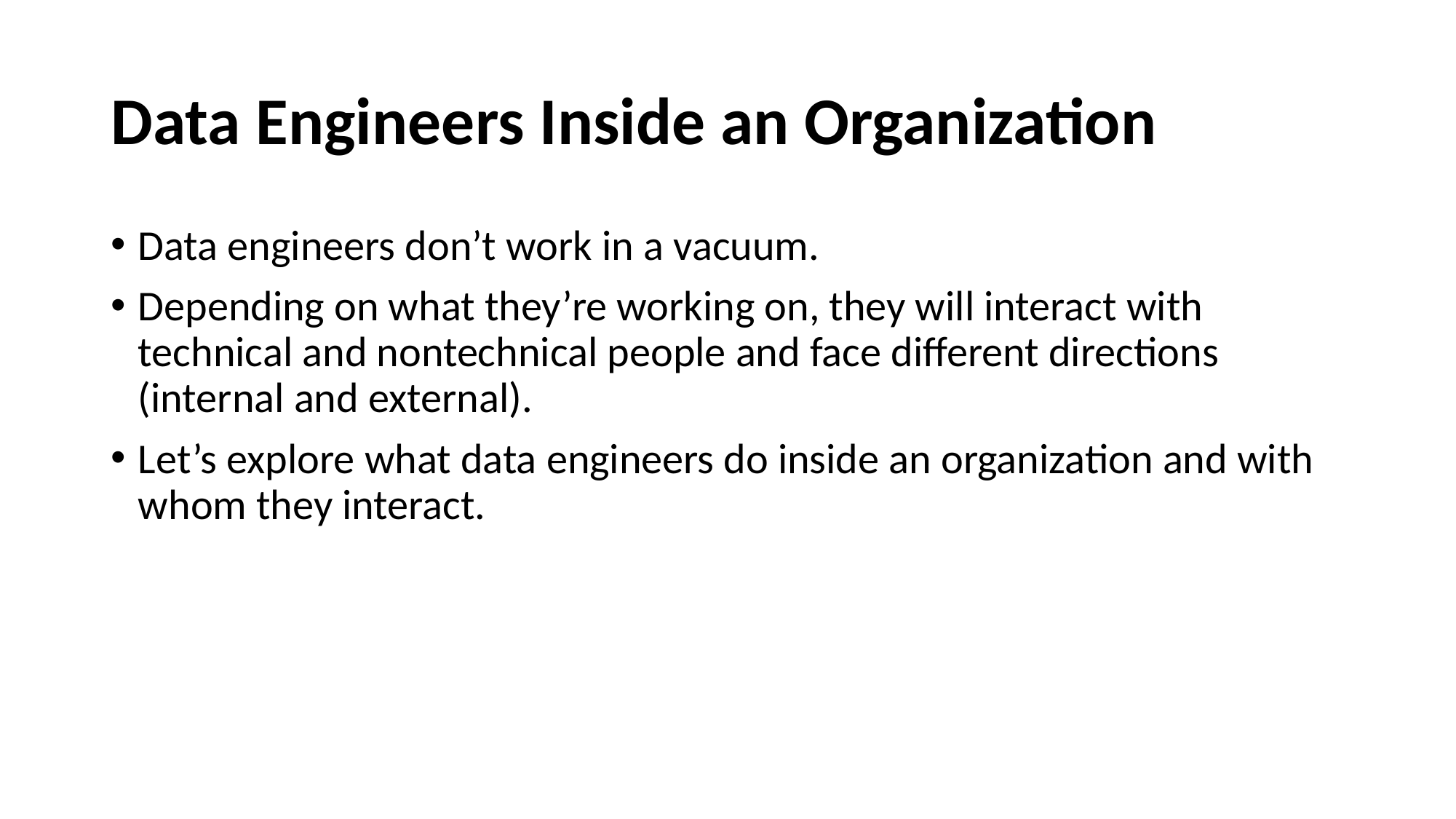

# Data Engineers Inside an Organization
Data engineers don’t work in a vacuum.
Depending on what they’re working on, they will interact with technical and nontechnical people and face different directions (internal and external).
Let’s explore what data engineers do inside an organization and with whom they interact.